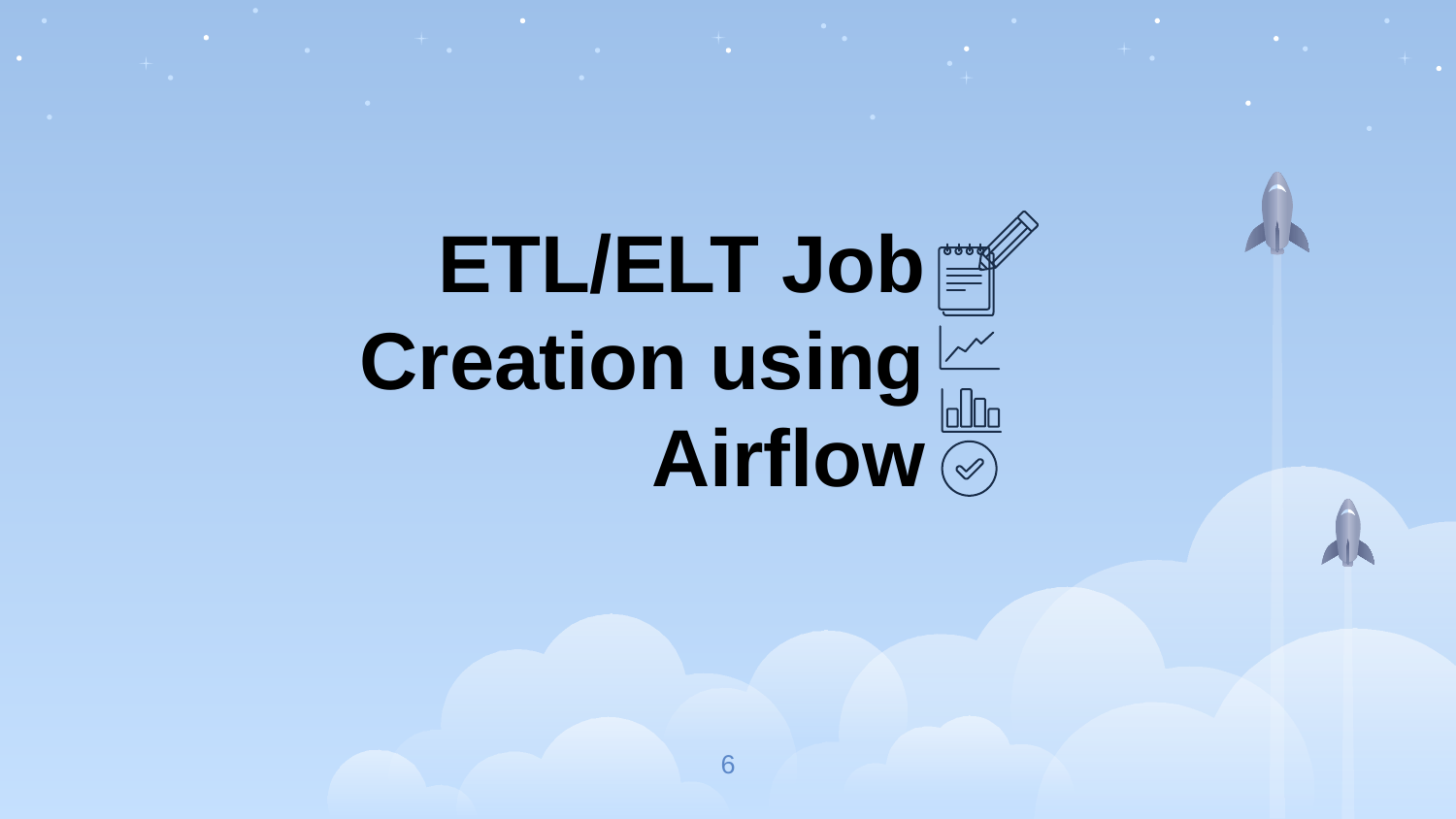

# ETL/ELT Job Creation using Airflow

6